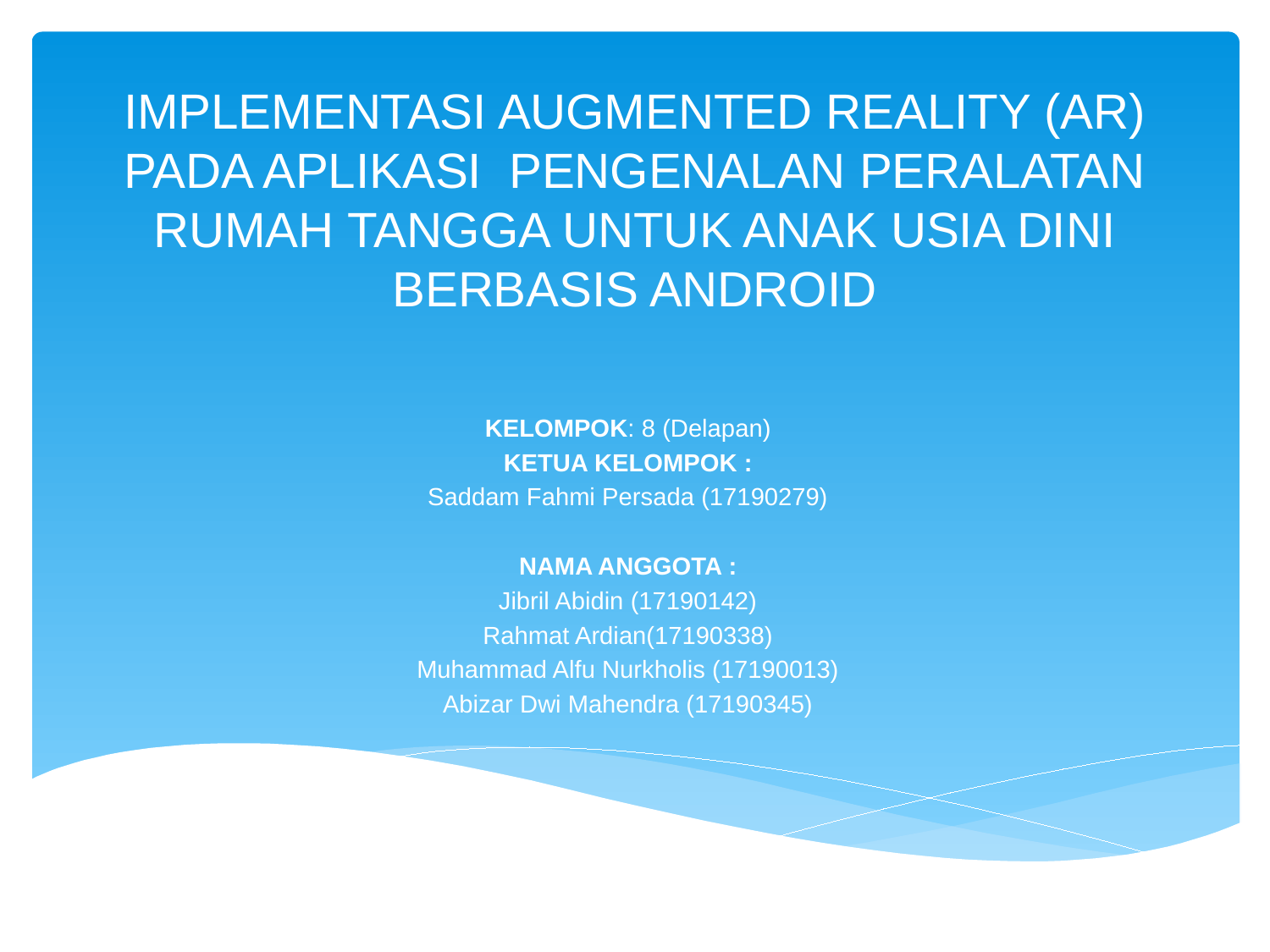

# IMPLEMENTASI AUGMENTED REALITY (AR) PADA APLIKASI  PENGENALAN PERALATAN RUMAH TANGGA UNTUK ANAK USIA DINI BERBASIS ANDROID
KELOMPOK: 8 (Delapan)
KETUA KELOMPOK :
Saddam Fahmi Persada (17190279)

NAMA ANGGOTA :
Jibril Abidin (17190142)
Rahmat Ardian(17190338)
Muhammad Alfu Nurkholis (17190013)
Abizar Dwi Mahendra (17190345)